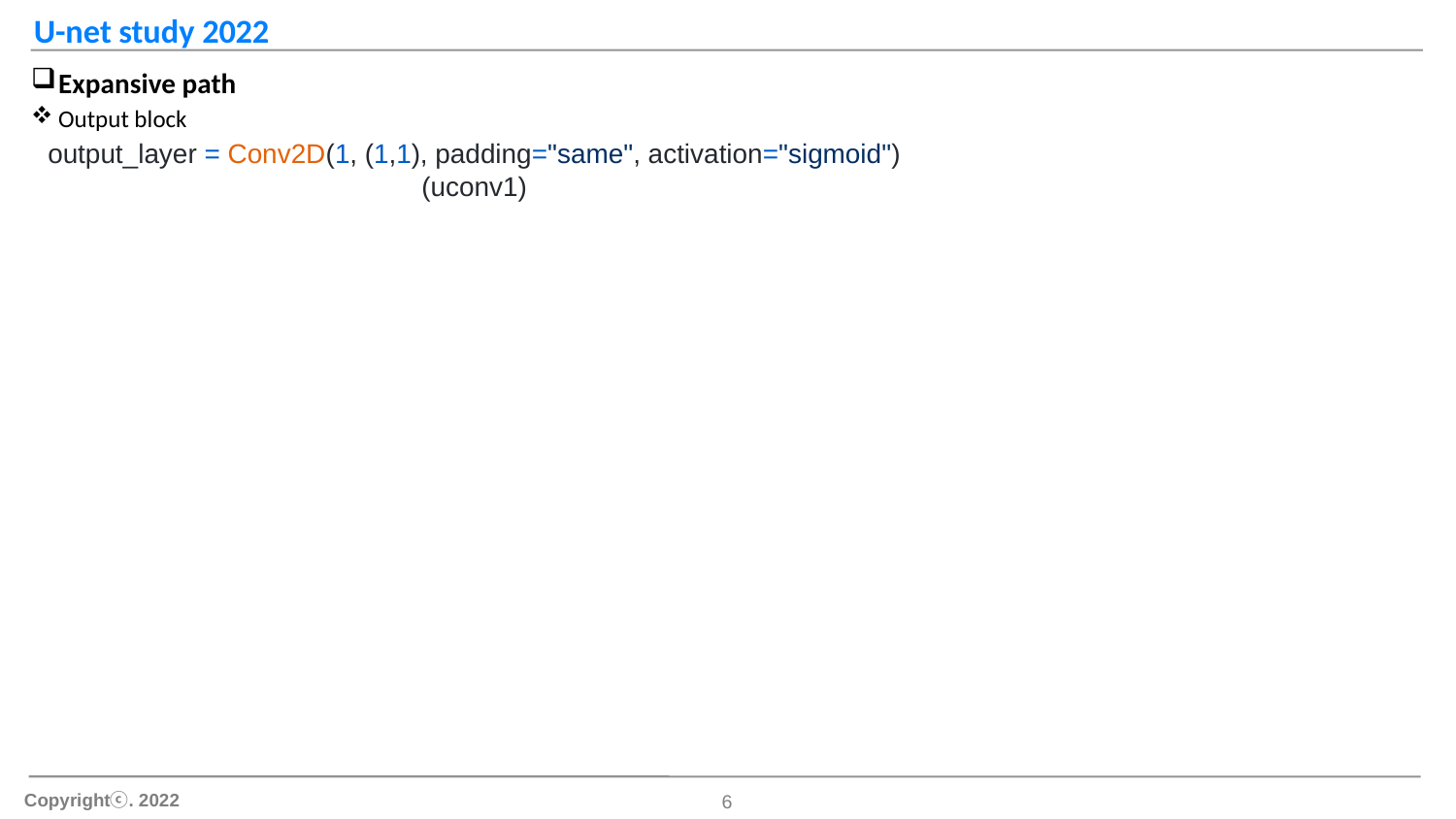

Expansive path
Output block
output_layer = Conv2D(1, (1,1), padding="same", activation="sigmoid")(uconv1)